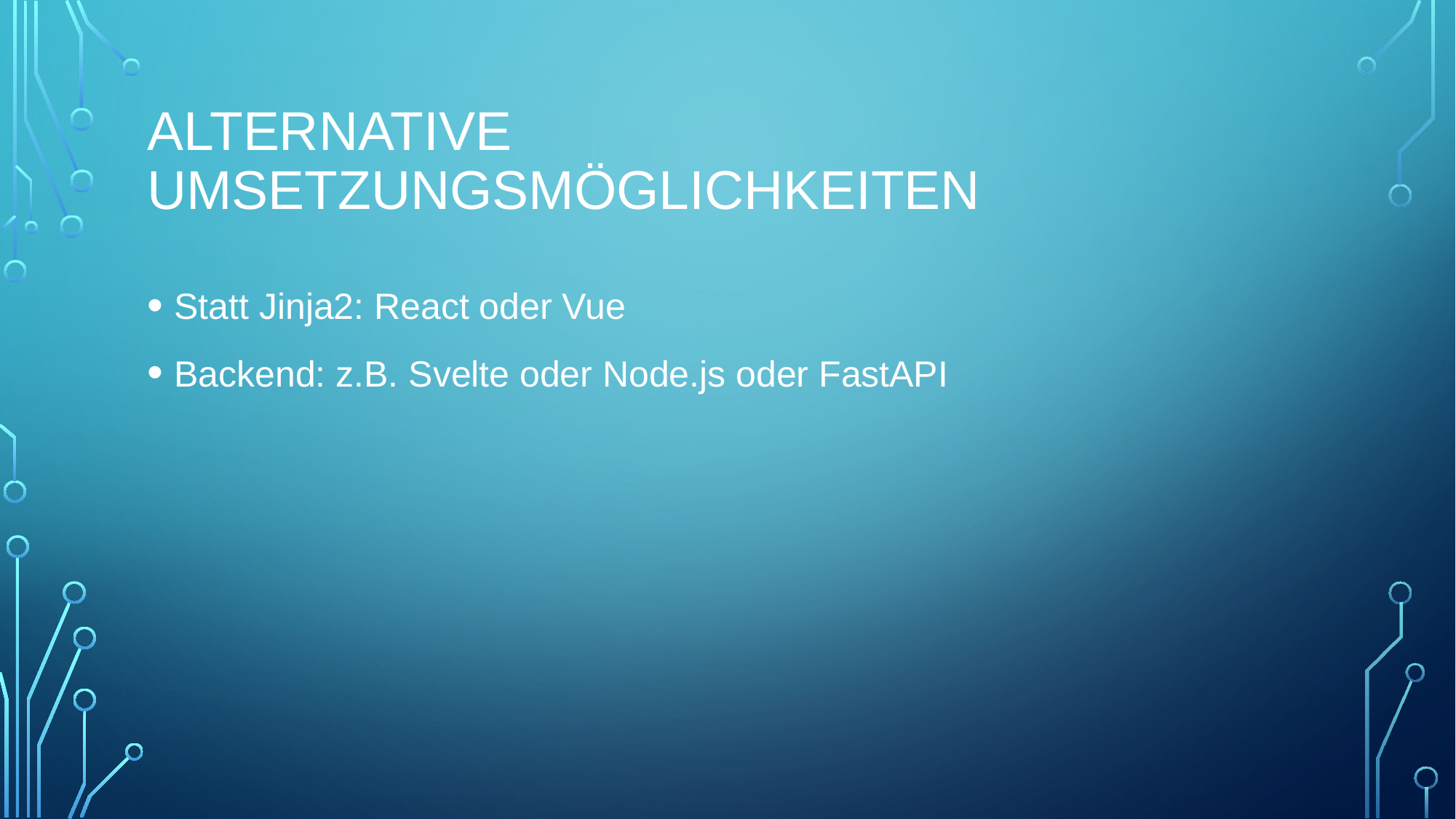

# Alternative Umsetzungsmöglichkeiten
Statt Jinja2: React oder Vue
Backend: z.B. Svelte oder Node.js oder FastAPI